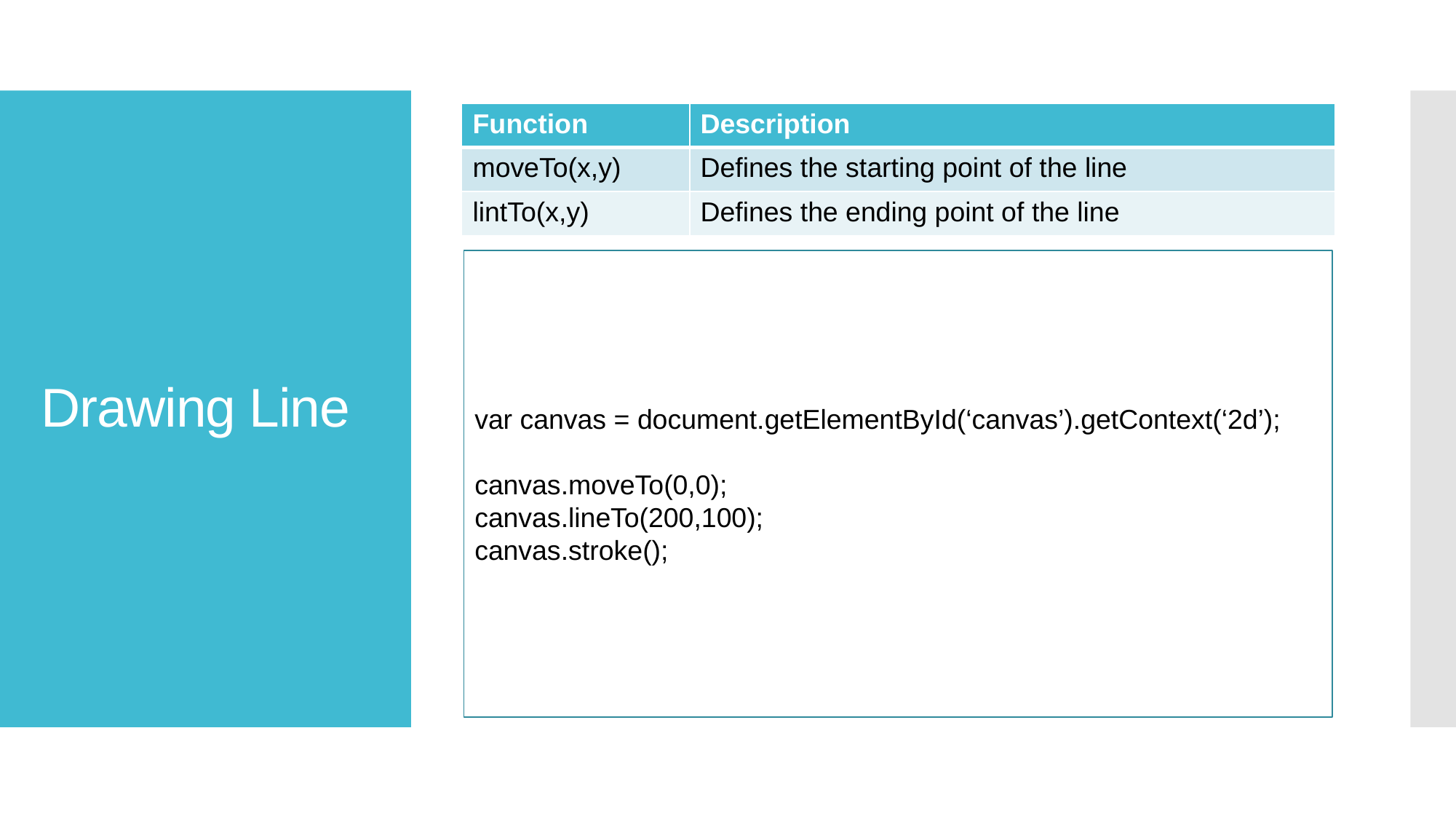

| Function | Description |
| --- | --- |
| moveTo(x,y) | Defines the starting point of the line |
| lintTo(x,y) | Defines the ending point of the line |
# Drawing Line
var canvas = document.getElementById(‘canvas’).getContext(‘2d’);

canvas.moveTo(0,0);
canvas.lineTo(200,100);
canvas.stroke();